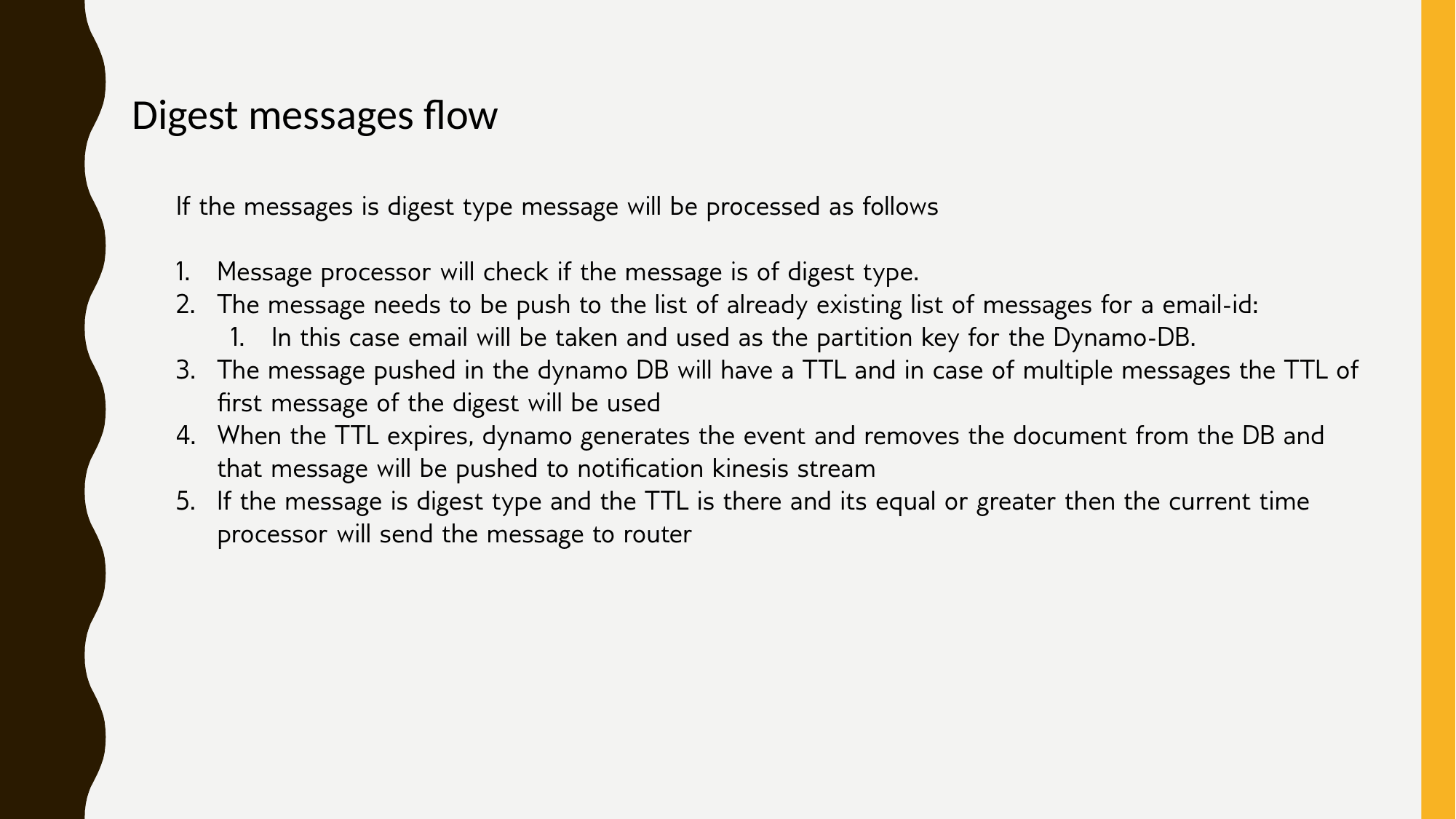

Digest messages flow
If the messages is digest type message will be processed as follows

Message processor will check if the message is of digest type.
The message needs to be push to the list of already existing list of messages for a email-id:
In this case email will be taken and used as the partition key for the Dynamo-DB.
The message pushed in the dynamo DB will have a TTL and in case of multiple messages the TTL of first message of the digest will be used
When the TTL expires, dynamo generates the event and removes the document from the DB and that message will be pushed to notification kinesis stream
If the message is digest type and the TTL is there and its equal or greater then the current time processor will send the message to router